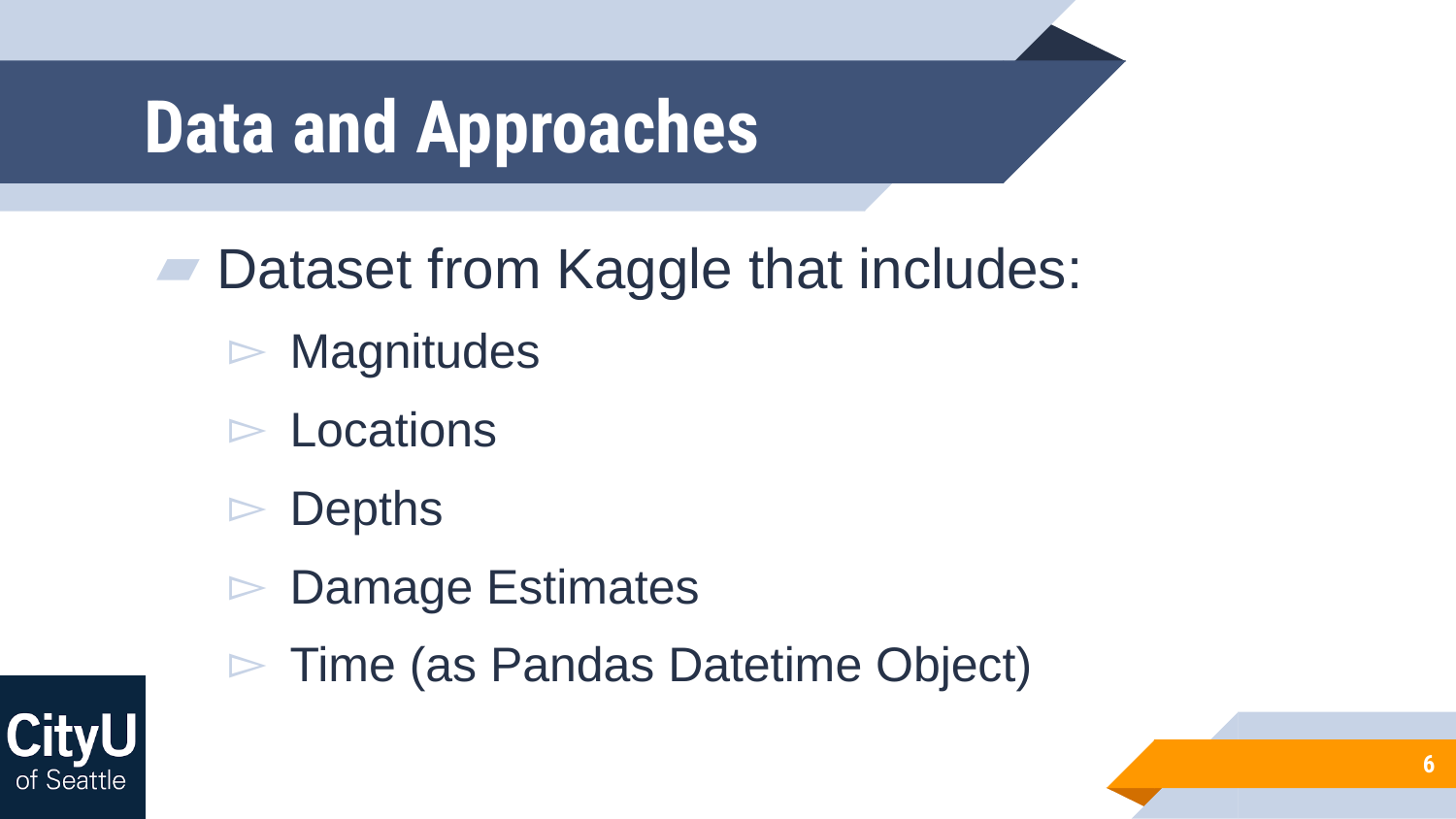

# Data and Approaches
Dataset from Kaggle that includes:
Magnitudes
Locations
Depths
Damage Estimates
Time (as Pandas Datetime Object)
6